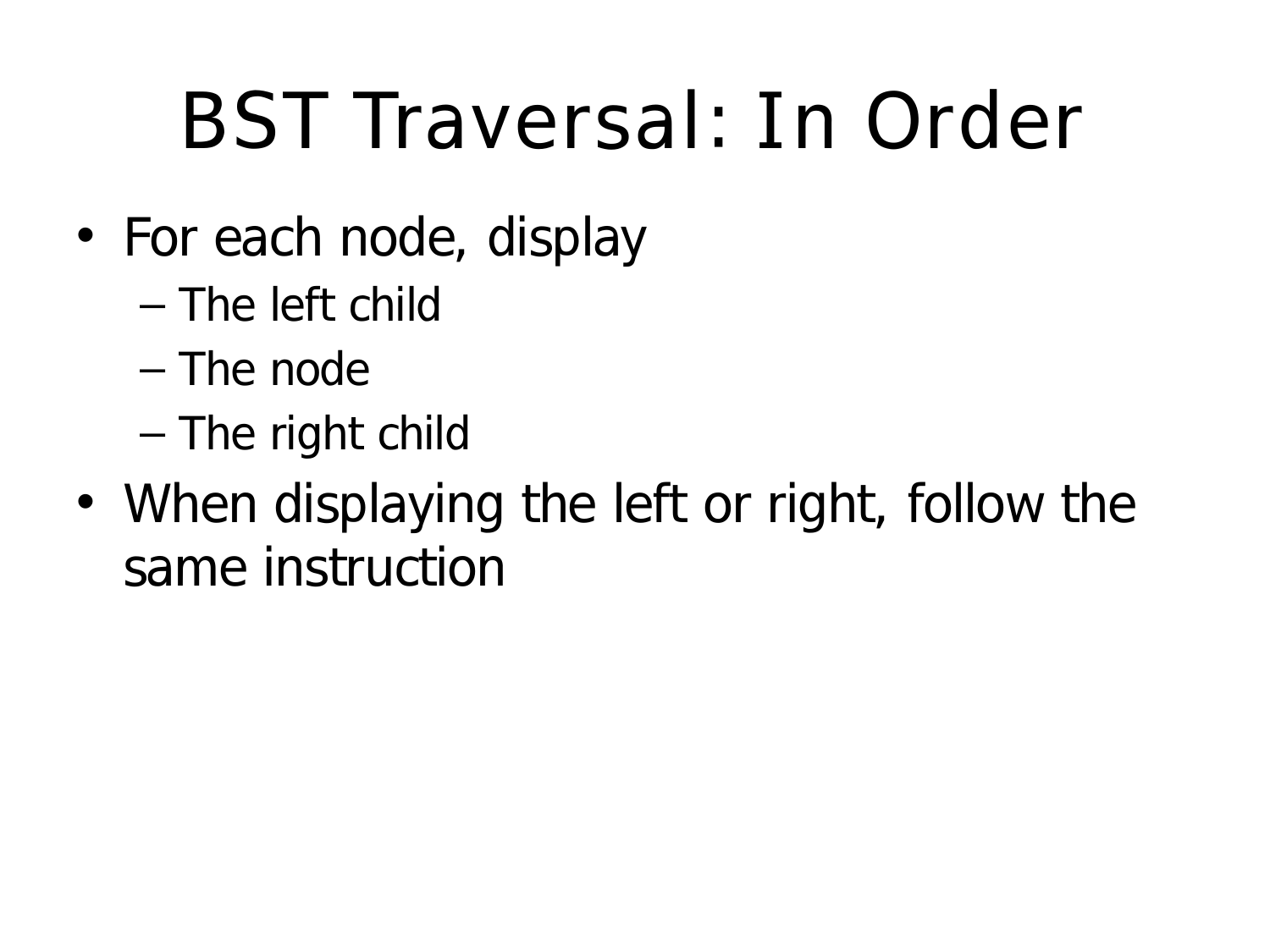

# BST Traversal: In Order
For each node, display
The left child
The node
The right child
When displaying the left or right, follow the same instruction